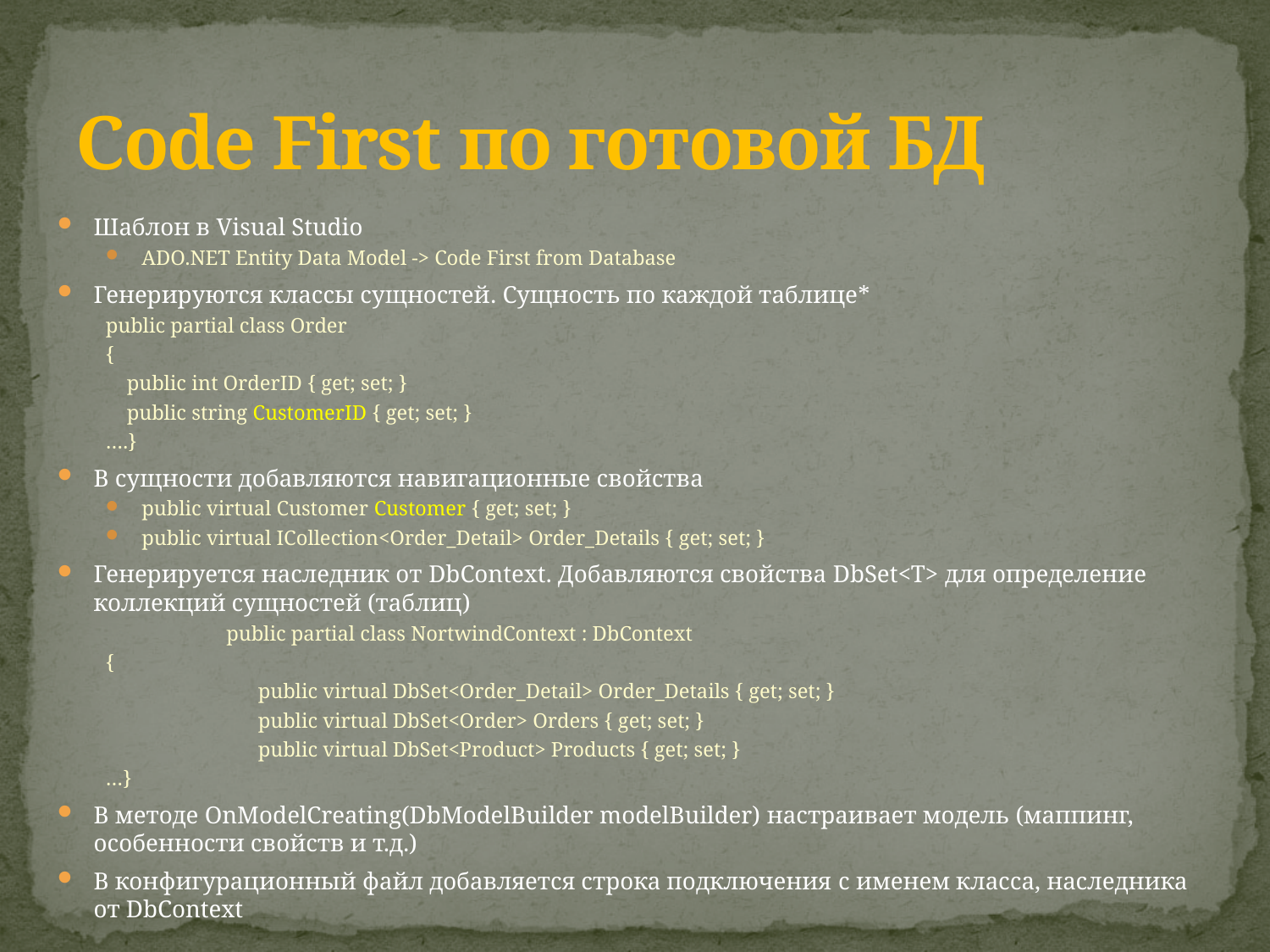

# Code First по готовой БД
Шаблон в Visual Studio
ADO.NET Entity Data Model -> Code First from Database
Генерируются классы сущностей. Сущность по каждой таблице*
	public partial class Order
	{
	    public int OrderID { get; set; }
	    public string CustomerID { get; set; }
	….}
В сущности добавляются навигационные свойства
public virtual Customer Customer { get; set; }
public virtual ICollection<Order_Detail> Order_Details { get; set; }
Генерируется наследник от DbContext. Добавляются свойства DbSet<T> для определение коллекций сущностей (таблиц)
 	public partial class NortwindContext : DbContext
	{
 	      public virtual DbSet<Order_Detail> Order_Details { get; set; }
        	      public virtual DbSet<Order> Orders { get; set; }
        	      public virtual DbSet<Product> Products { get; set; }
	…}
В методе OnModelCreating(DbModelBuilder modelBuilder) настраивает модель (маппинг, особенности свойств и т.д.)
В конфигурационный файл добавляется строка подключения с именем класса, наследника от DbContext